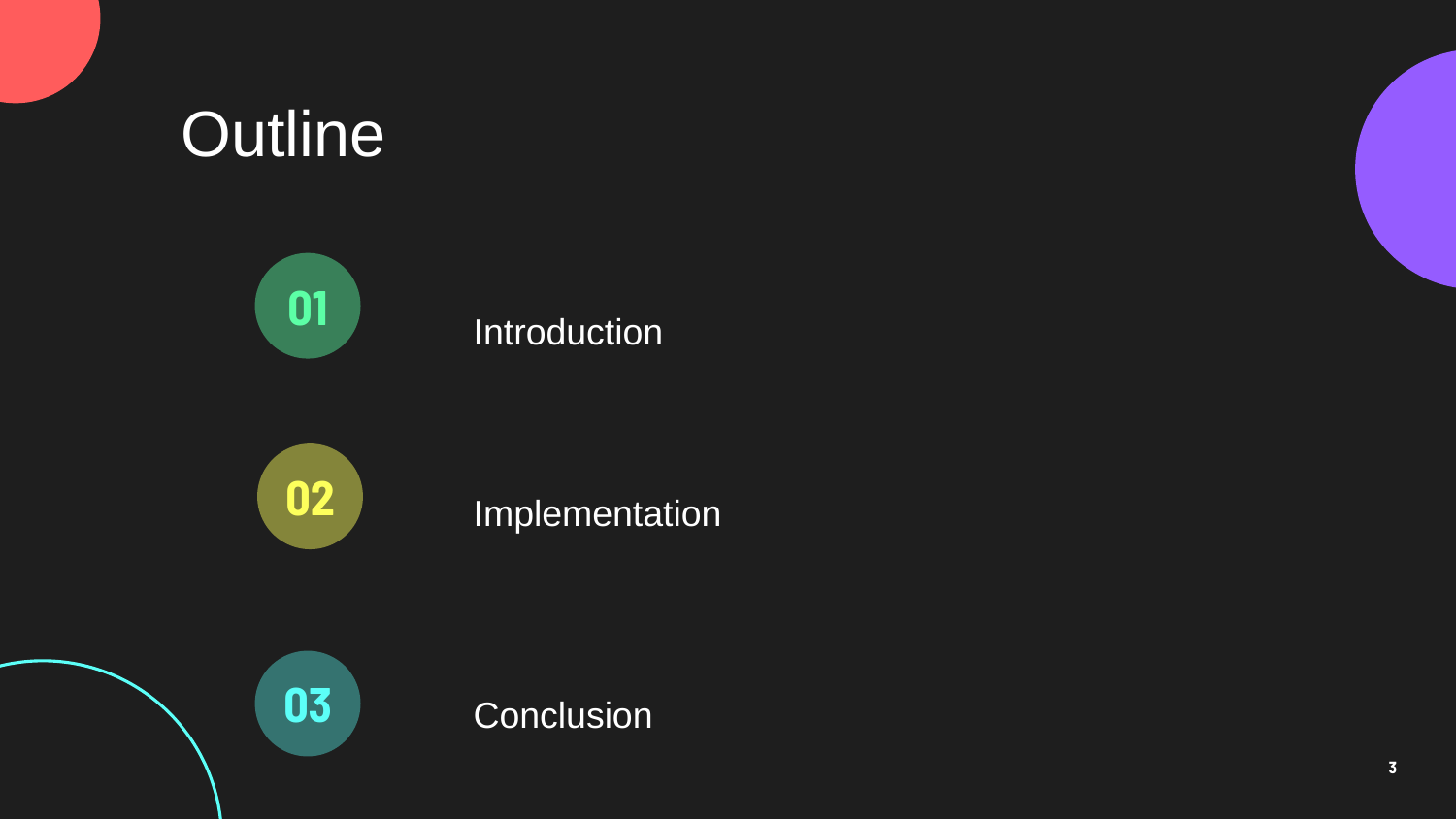

Outline

01
Introduction

Implementation
02

Conclusion
03
3